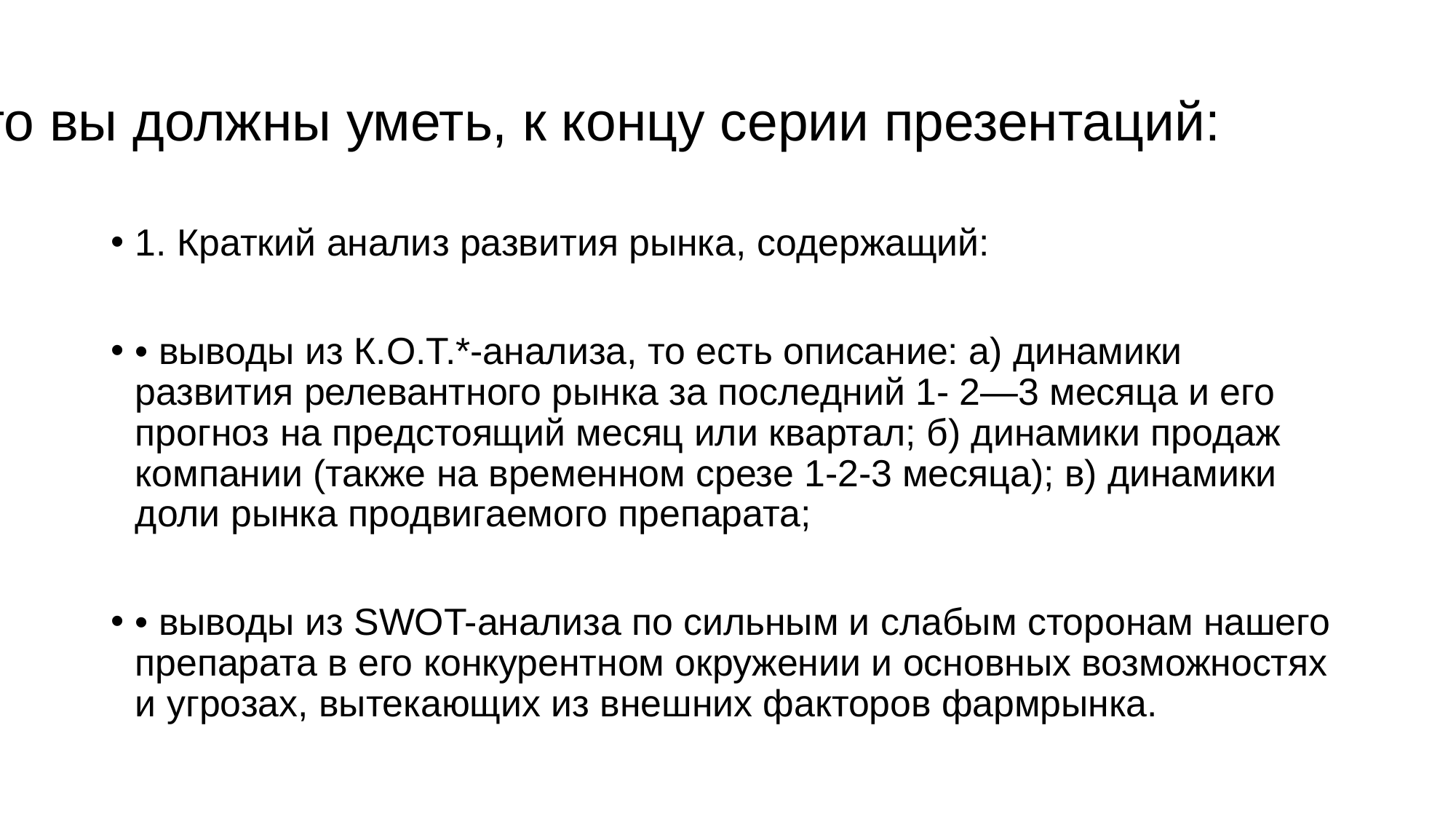

Что вы должны уметь, к концу серии презентаций:
1. Краткий анализ развития рынка, содержащий:

• выводы из К.О.Т.*-анализа, то есть описание: а) динамики развития релевантного рынка за последний 1- 2—3 месяца и его прогноз на предстоящий месяц или квартал; б) динамики продаж компании (также на временном срезе 1-2-3 месяца); в) динамики доли рынка продвигаемого препарата;

• выводы из SWOT-анализа по сильным и слабым сторонам нашего препарата в его конкурентном окружении и основных возможностях и угрозах, вытекающих из внешних факторов фармрынка.